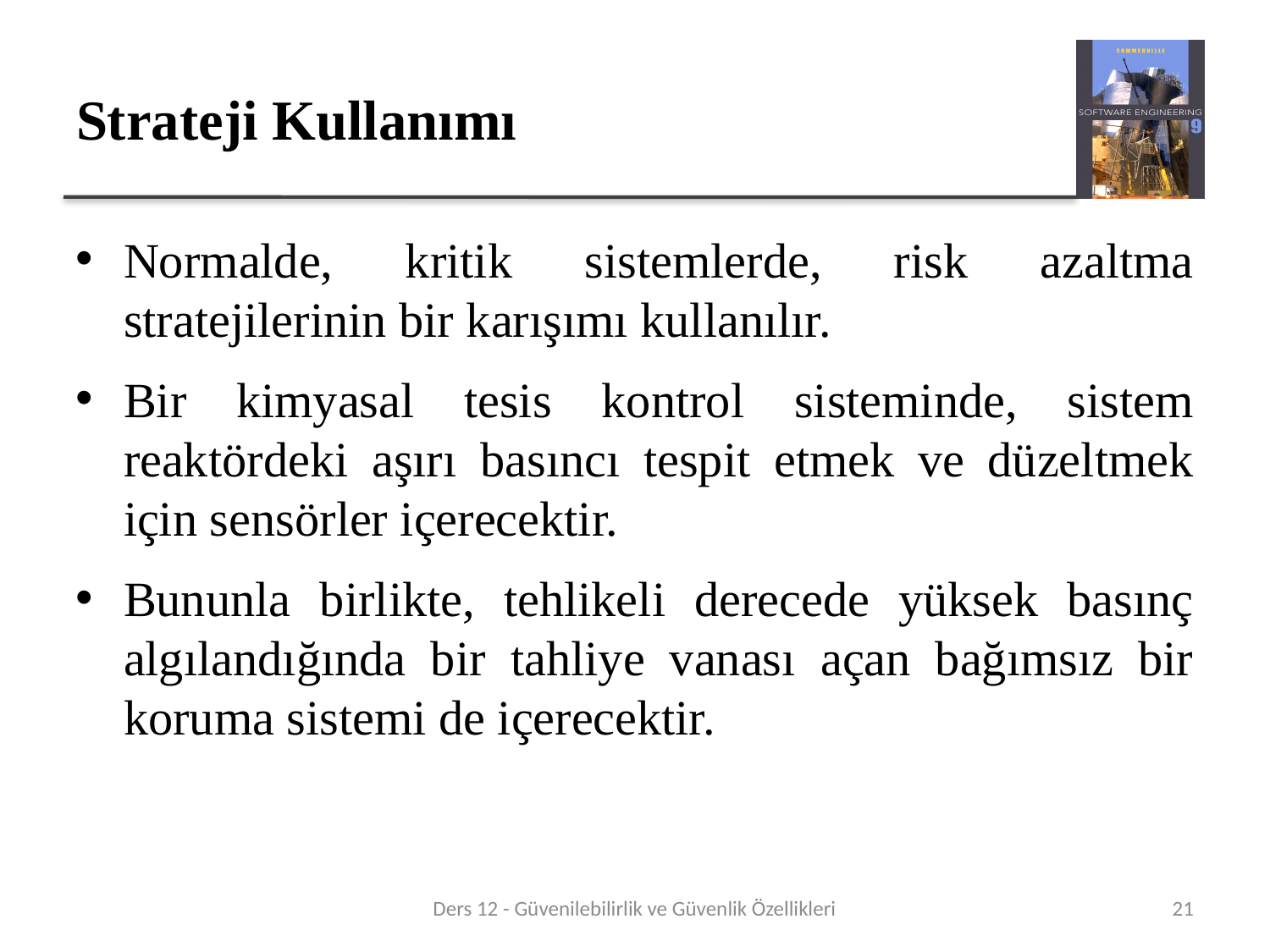

# Strateji Kullanımı
Normalde, kritik sistemlerde, risk azaltma stratejilerinin bir karışımı kullanılır.
Bir kimyasal tesis kontrol sisteminde, sistem reaktördeki aşırı basıncı tespit etmek ve düzeltmek için sensörler içerecektir.
Bununla birlikte, tehlikeli derecede yüksek basınç algılandığında bir tahliye vanası açan bağımsız bir koruma sistemi de içerecektir.
Ders 12 - Güvenilebilirlik ve Güvenlik Özellikleri
21